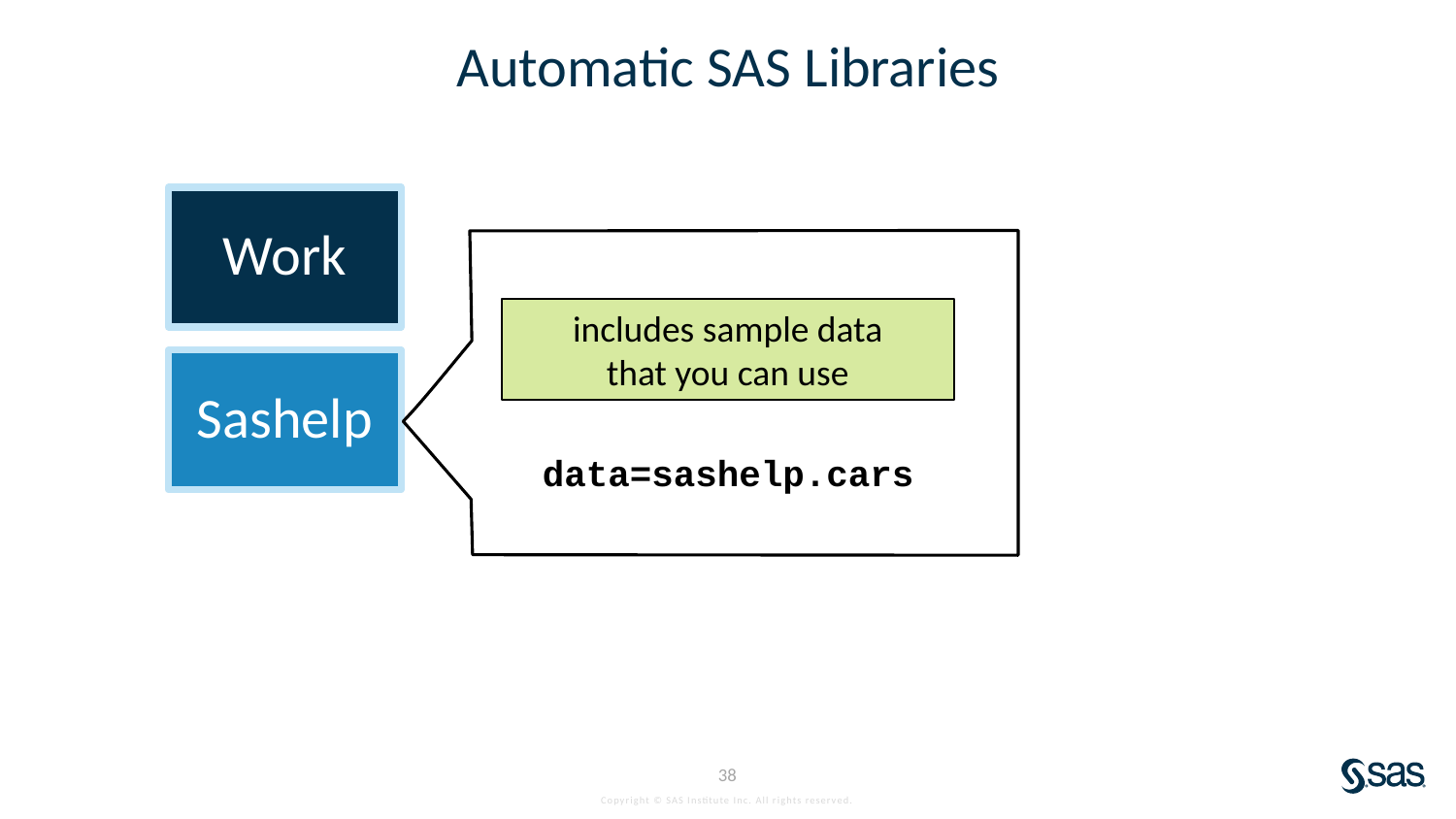

# Automatic SAS Libraries
Work
Sashelp

includes sample data
that you can use
data=sashelp.cars